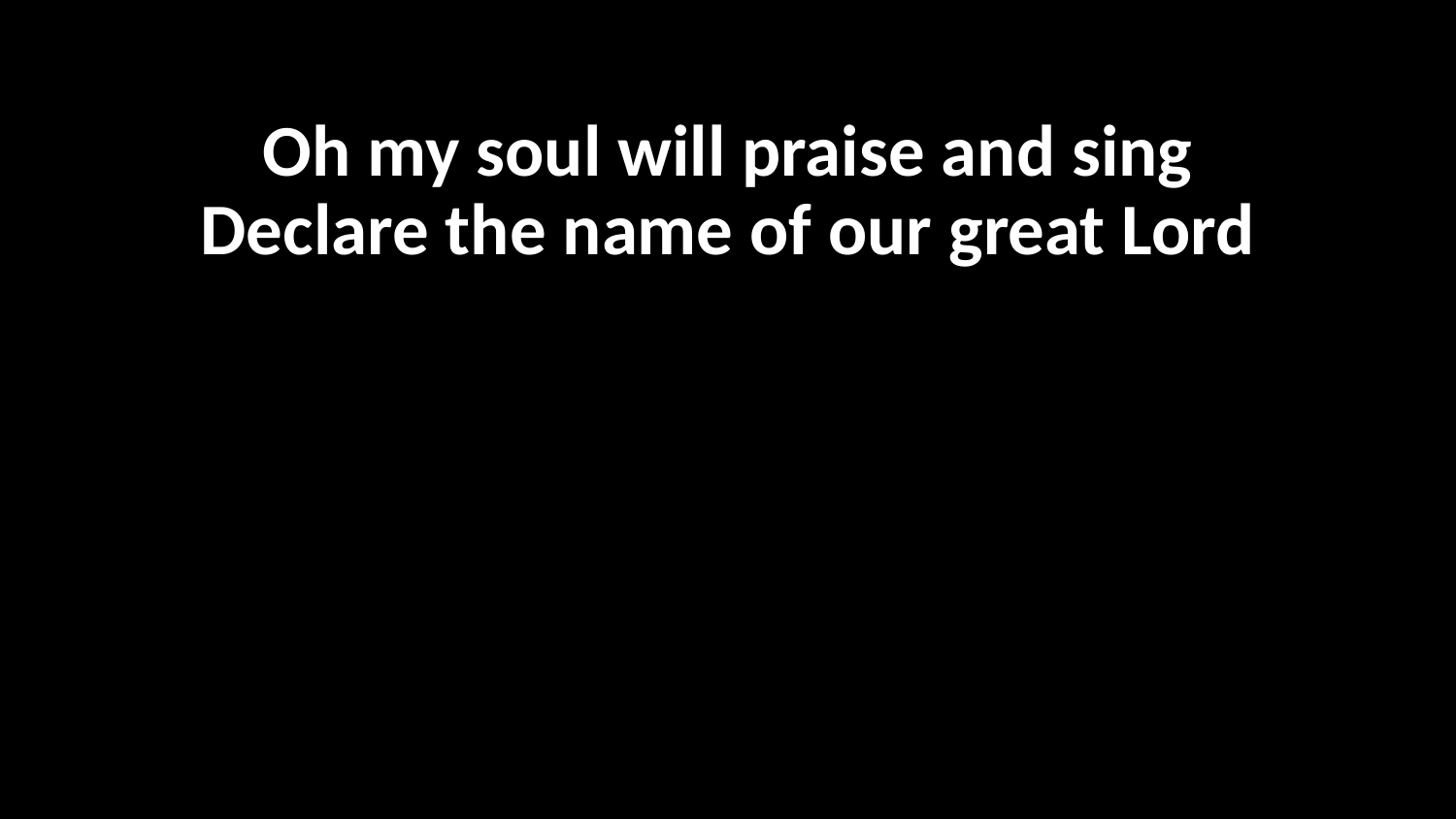

Oh my soul will praise and sing
Declare the name of our great Lord
#